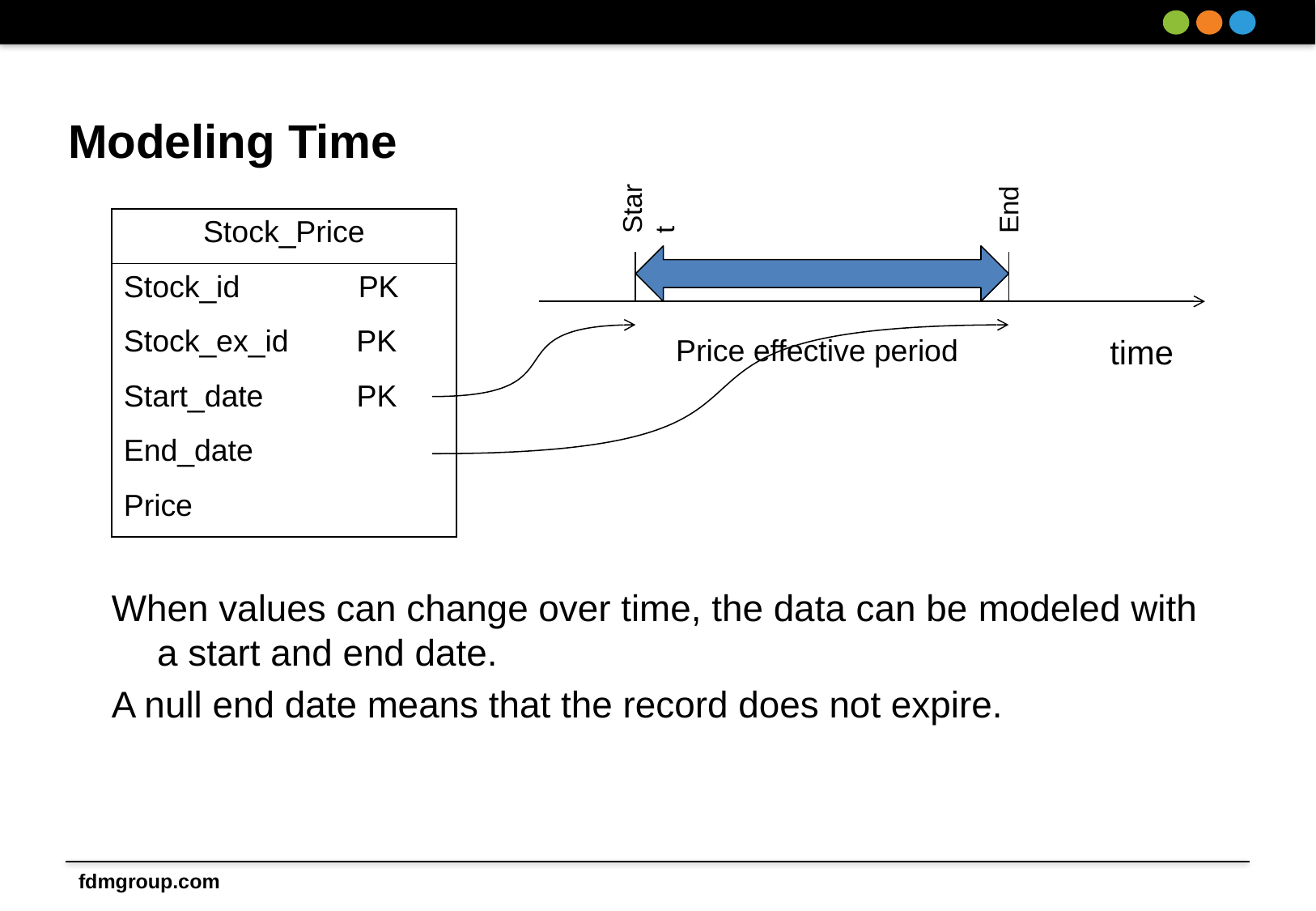

# Modeling Time
Start
End
| Stock\_Price |
| --- |
| Stock\_id PK |
| Stock\_ex\_id PK |
| Start\_date PK |
| End\_date |
| Price |

Price effective period
time
When values can change over time, the data can be modeled with a start and end date.
A null end date means that the record does not expire.